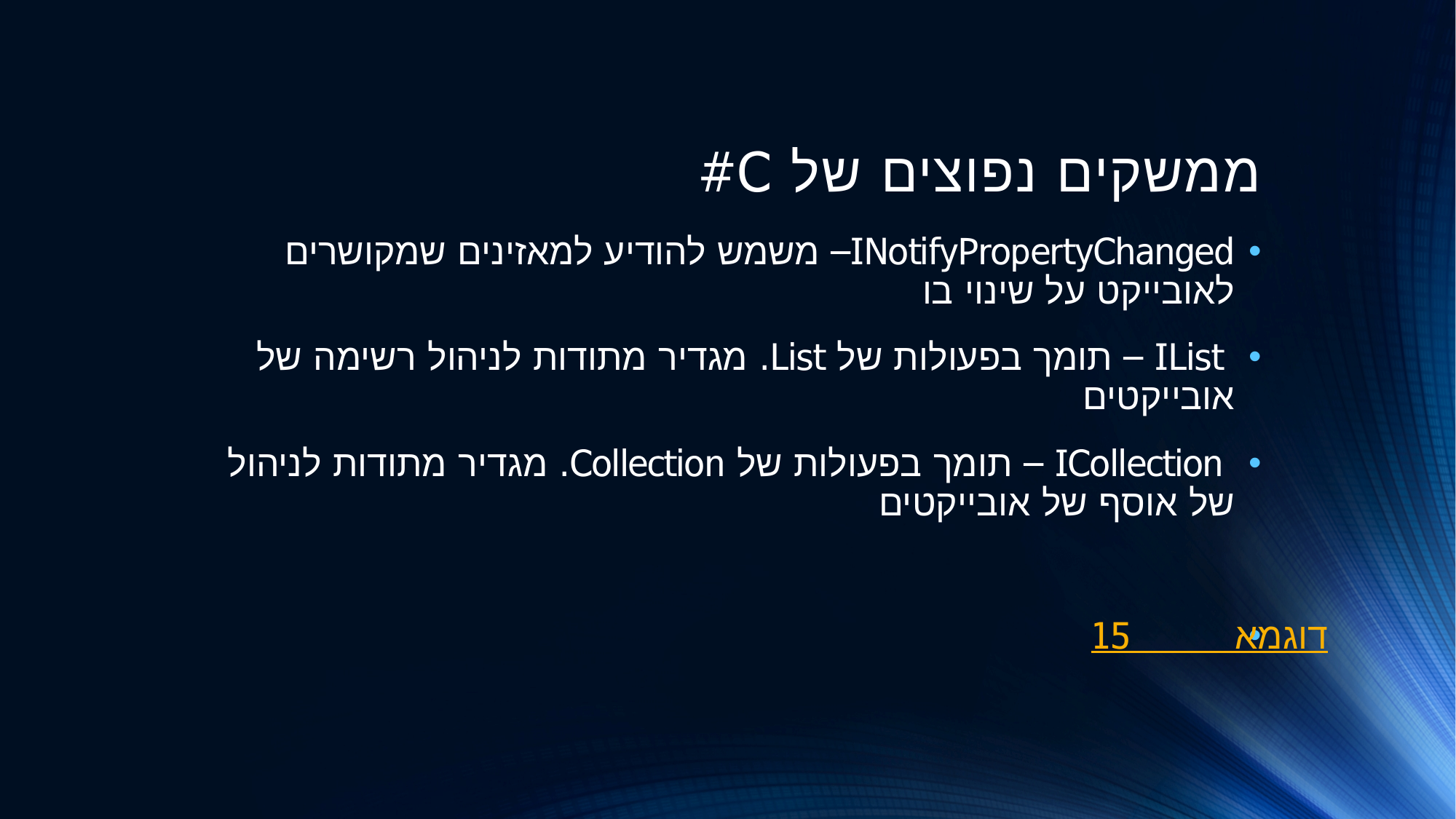

# ממשקים נפוצים של C#
INotifyPropertyChanged– משמש להודיע למאזינים שמקושרים לאובייקט על שינוי בו
 IList – תומך בפעולות של List. מגדיר מתודות לניהול רשימה של אובייקטים
 ICollection – תומך בפעולות של Collection. מגדיר מתודות לניהול של אוסף של אובייקטים

דוגמא 15